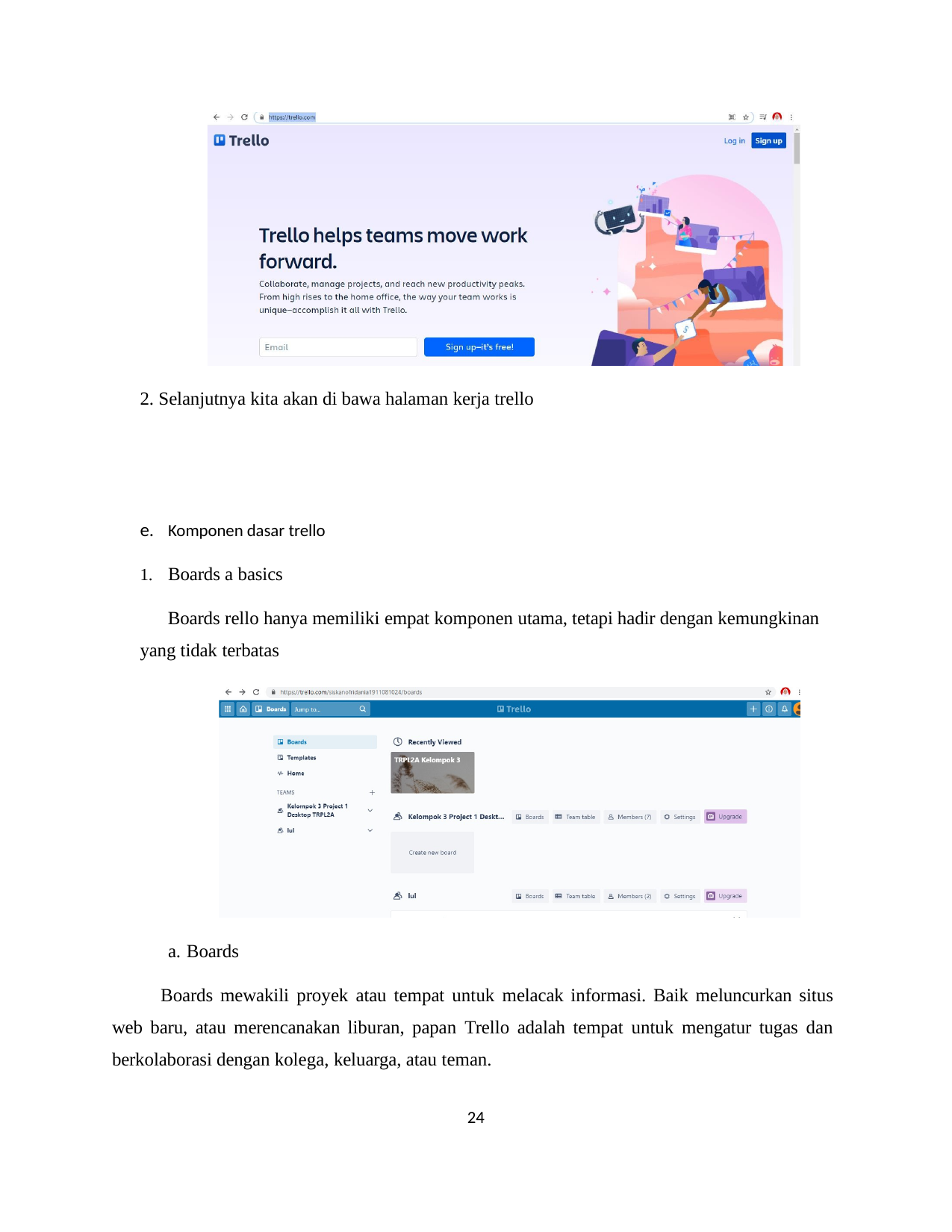

2. Selanjutnya kita akan di bawa halaman kerja trello
Komponen dasar trello

Boards a basics
Boards rello hanya memiliki empat komponen utama, tetapi hadir dengan kemungkinan  yang tidak terbatas

a. Boards
Boards mewakili proyek atau tempat untuk melacak informasi. Baik meluncurkan situs  web baru, atau merencanakan liburan, papan Trello adalah tempat untuk mengatur tugas dan  berkolaborasi dengan kolega, keluarga, atau teman.
24